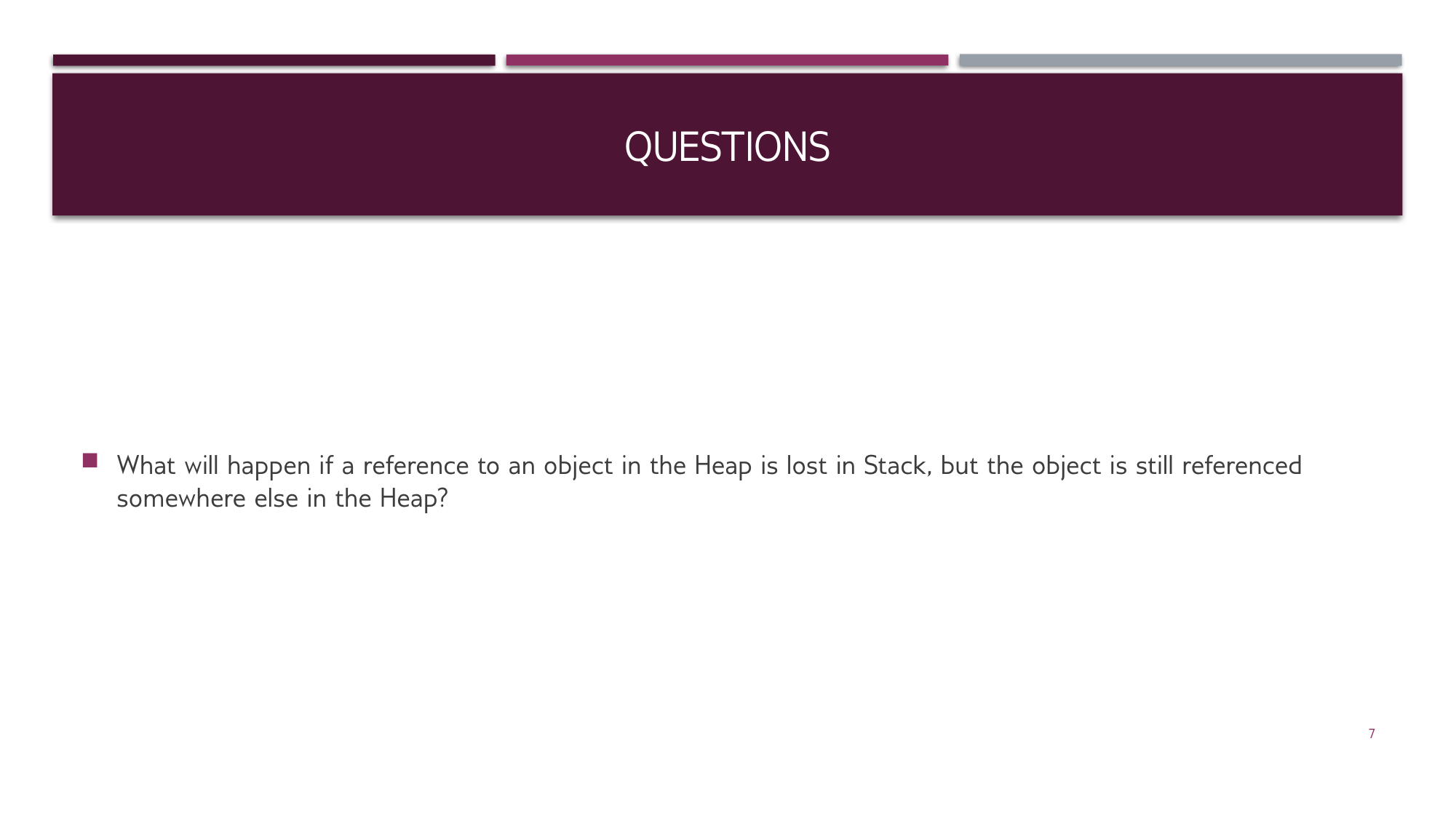

# Questions
What will happen if a reference to an object in the Heap is lost in Stack, but the object is still referenced somewhere else in the Heap?
7